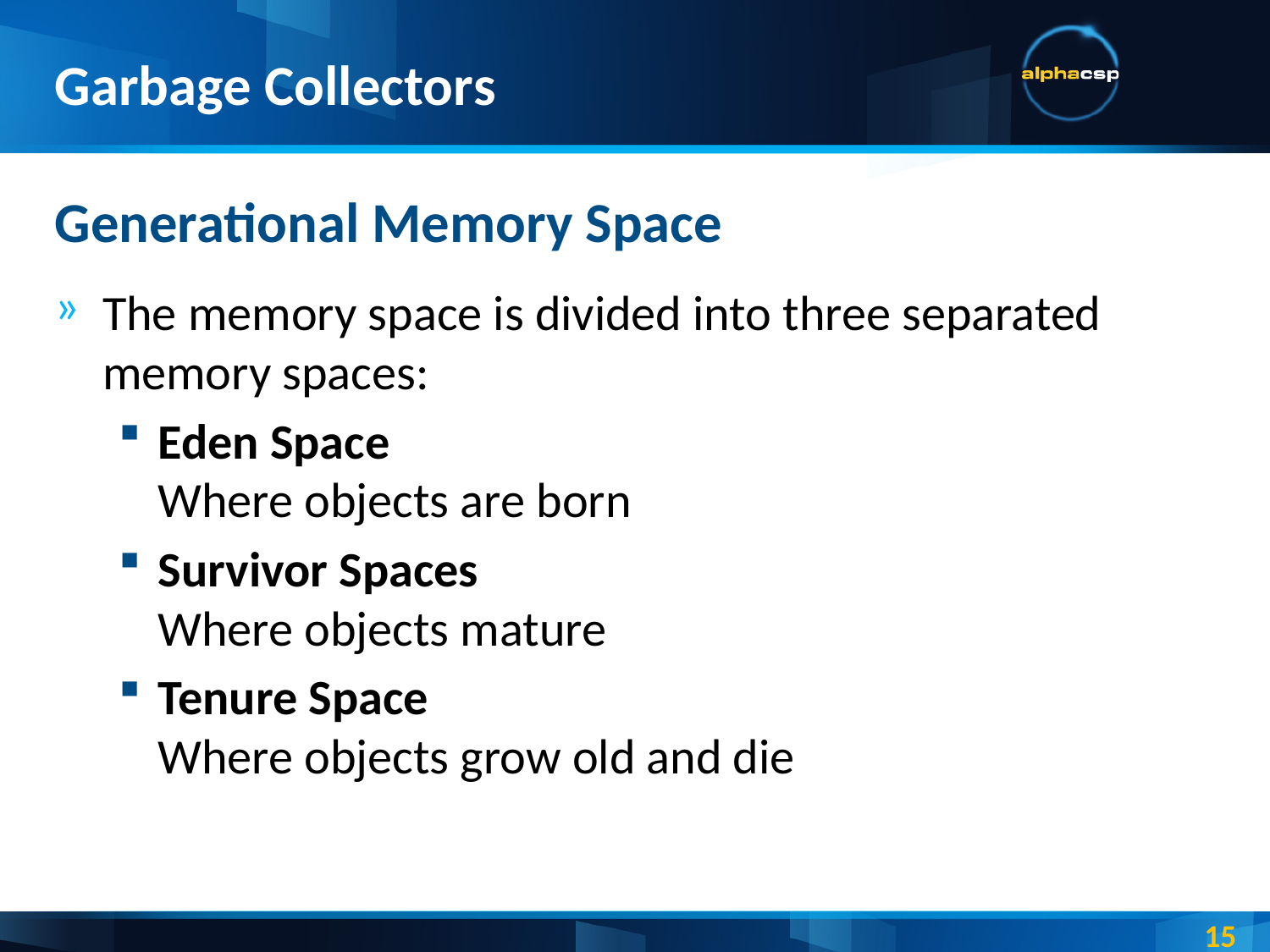

# Garbage Collectors
Generational Memory Space
The memory space is divided into three separated memory spaces:
Eden Space
Where objects are born
Survivor Spaces
Where objects mature
Tenure Space
Where objects grow old and die